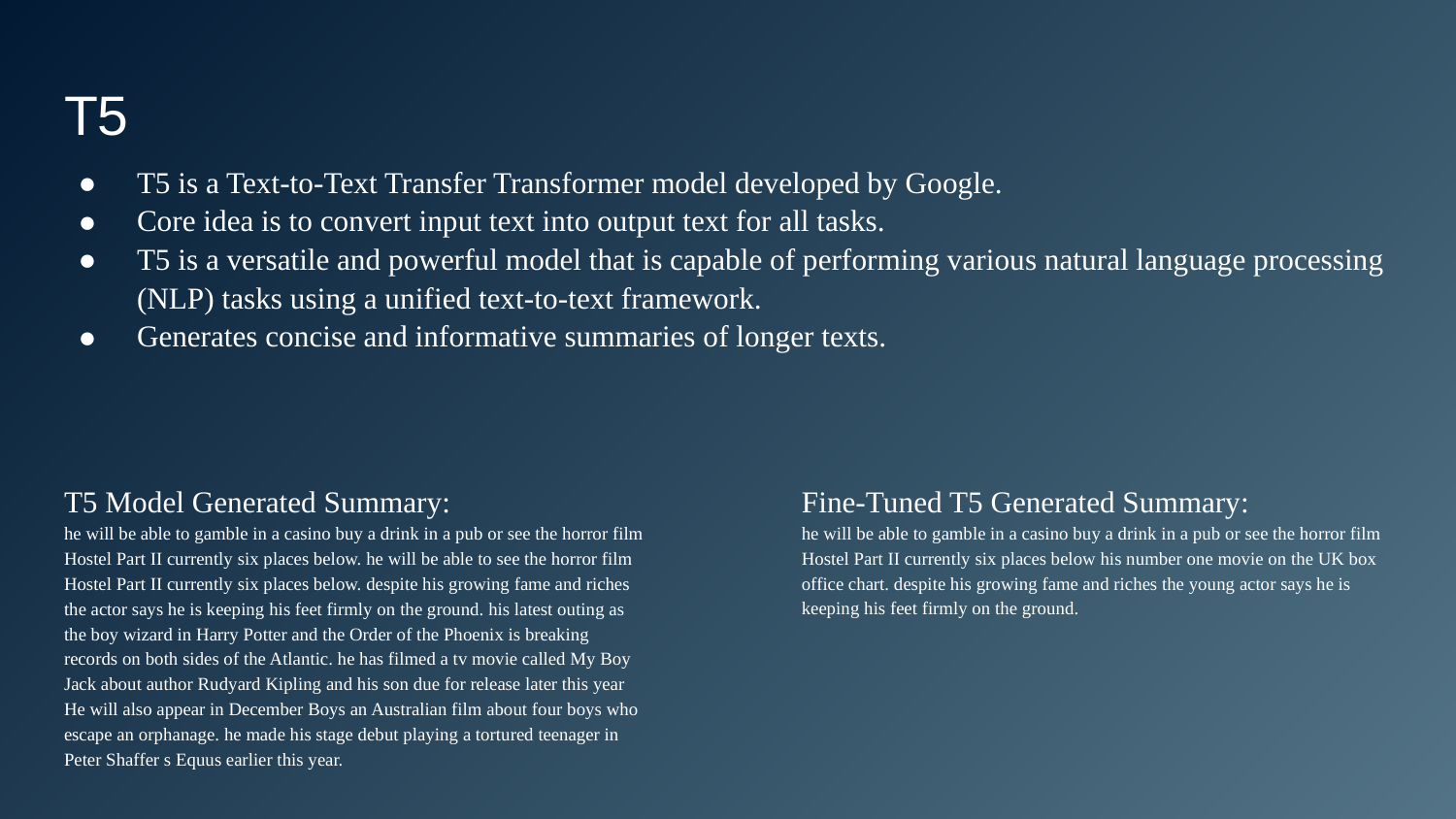

# T5
T5 is a Text-to-Text Transfer Transformer model developed by Google.
Core idea is to convert input text into output text for all tasks.
T5 is a versatile and powerful model that is capable of performing various natural language processing (NLP) tasks using a unified text-to-text framework.
Generates concise and informative summaries of longer texts.
T5 Model Generated Summary:
he will be able to gamble in a casino buy a drink in a pub or see the horror film Hostel Part II currently six places below. he will be able to see the horror film Hostel Part II currently six places below. despite his growing fame and riches the actor says he is keeping his feet firmly on the ground. his latest outing as the boy wizard in Harry Potter and the Order of the Phoenix is breaking records on both sides of the Atlantic. he has filmed a tv movie called My Boy Jack about author Rudyard Kipling and his son due for release later this year He will also appear in December Boys an Australian film about four boys who escape an orphanage. he made his stage debut playing a tortured teenager in Peter Shaffer s Equus earlier this year.
Fine-Tuned T5 Generated Summary:
he will be able to gamble in a casino buy a drink in a pub or see the horror film Hostel Part II currently six places below his number one movie on the UK box office chart. despite his growing fame and riches the young actor says he is keeping his feet firmly on the ground.